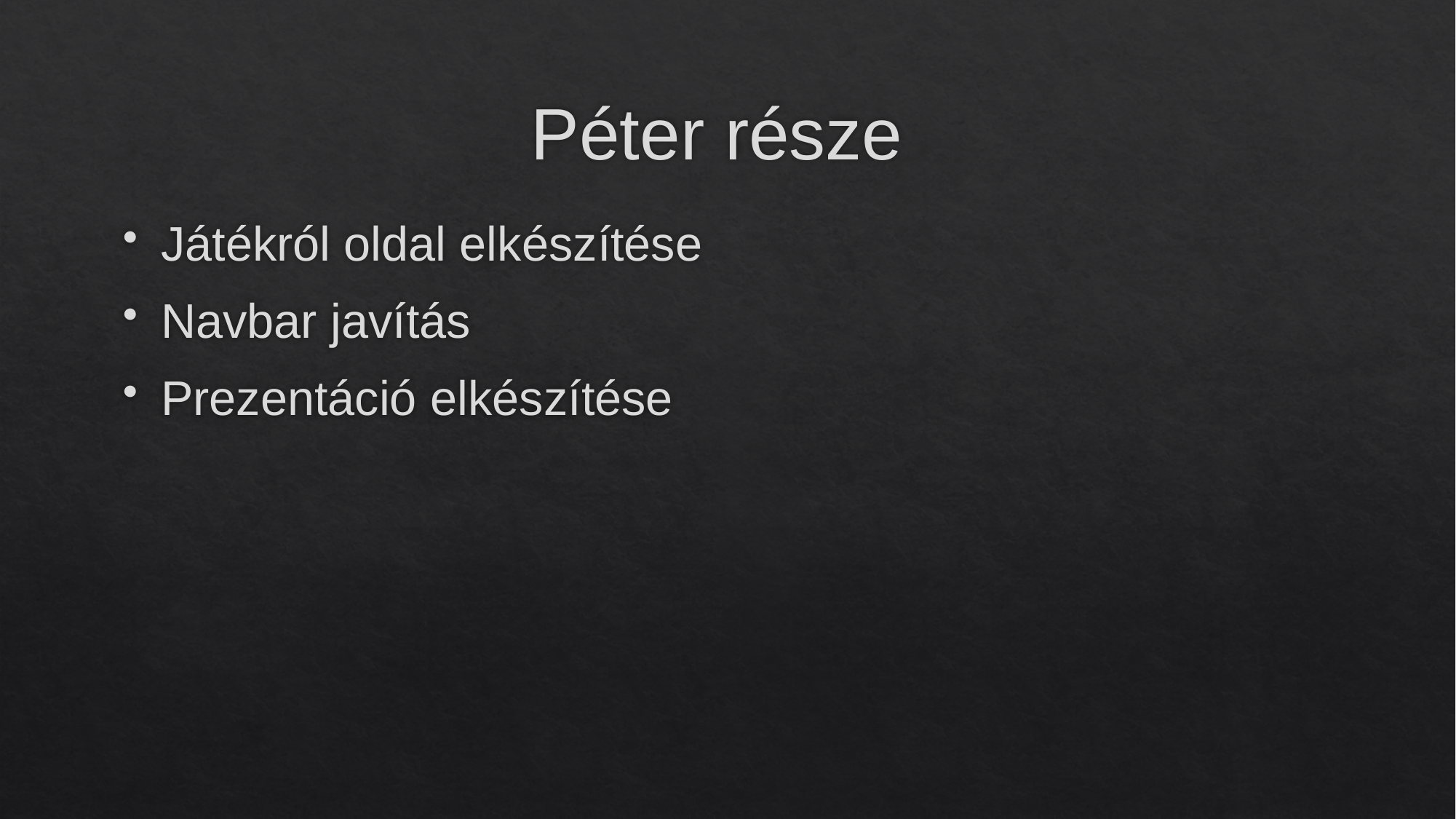

# Péter része
Játékról oldal elkészítése
Navbar javítás
Prezentáció elkészítése